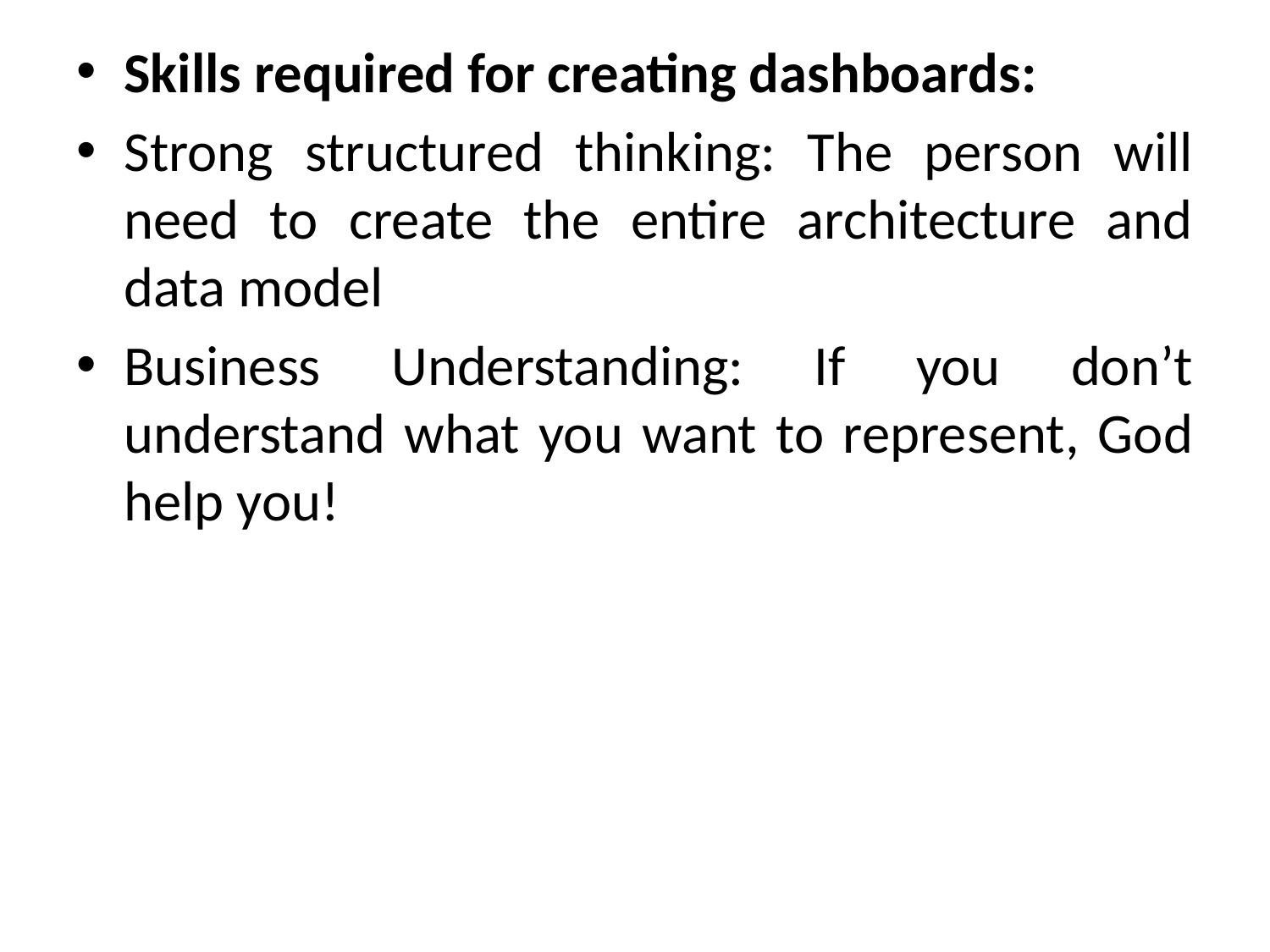

Skills required for creating dashboards:
Strong structured thinking: The person will need to create the entire architecture and data model
Business Understanding: If you don’t understand what you want to represent, God help you!